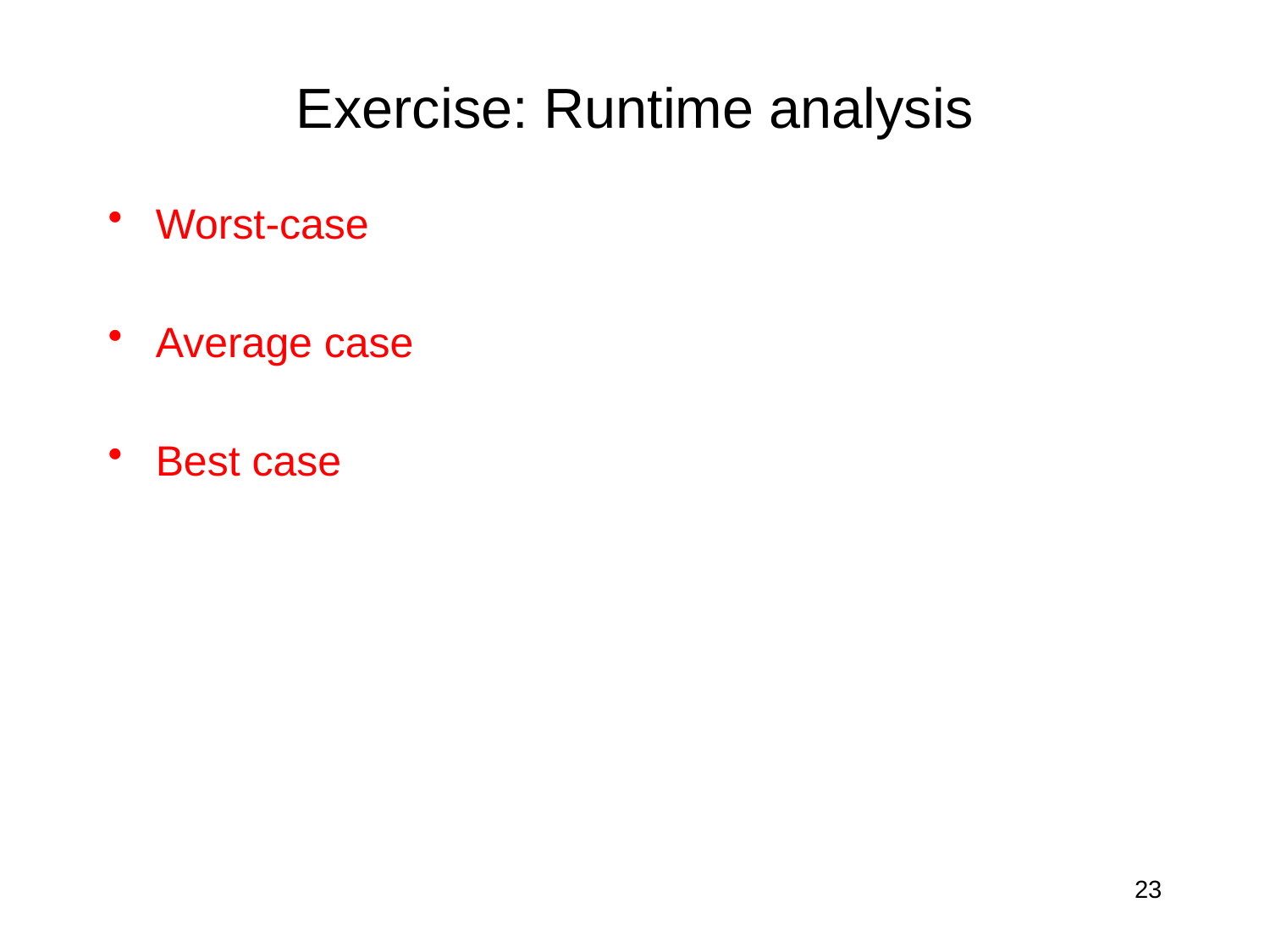

# Exercise: Runtime analysis
Worst-case

Average case

Best case
23